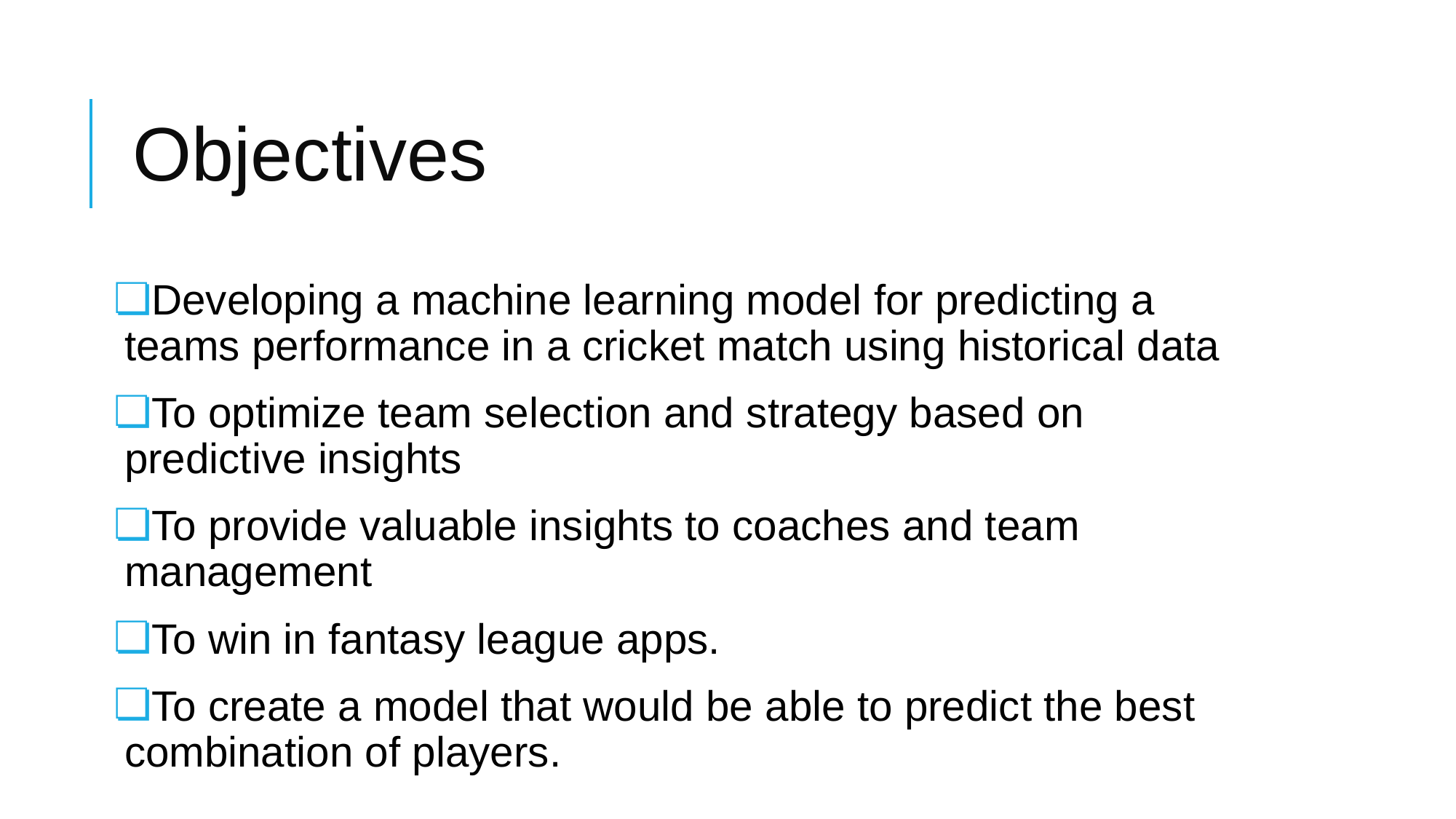

# Objectives
Developing a machine learning model for predicting a teams performance in a cricket match using historical data
To optimize team selection and strategy based on predictive insights
To provide valuable insights to coaches and team management
To win in fantasy league apps.
To create a model that would be able to predict the best combination of players.